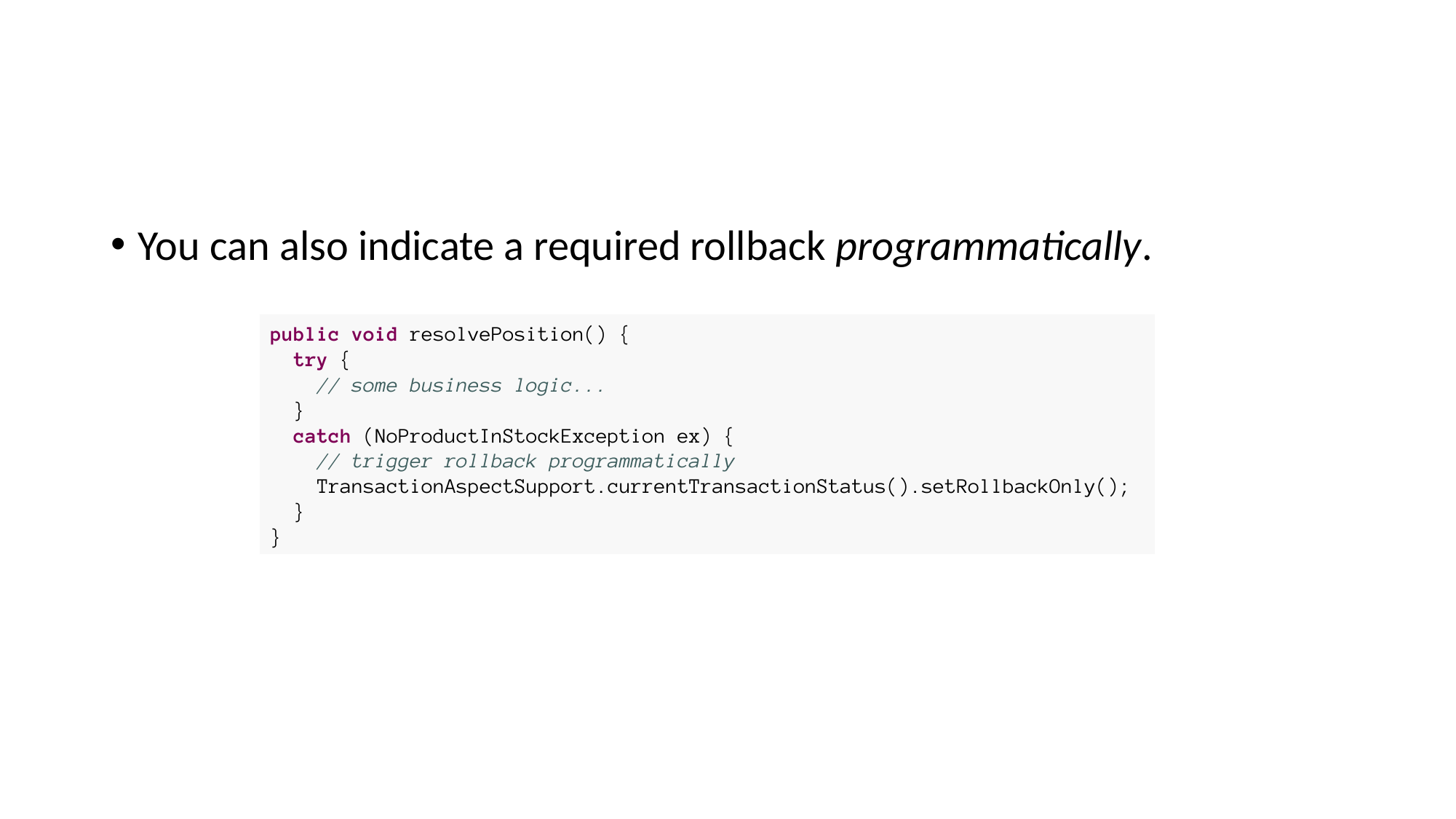

#
You can also indicate a required rollback programmatically.
public void resolvePosition() {
  try {
    // some business logic...
  }
  catch (NoProductInStockException ex) {
    // trigger rollback programmatically
    TransactionAspectSupport.currentTransactionStatus().setRollbackOnly();
  }
}